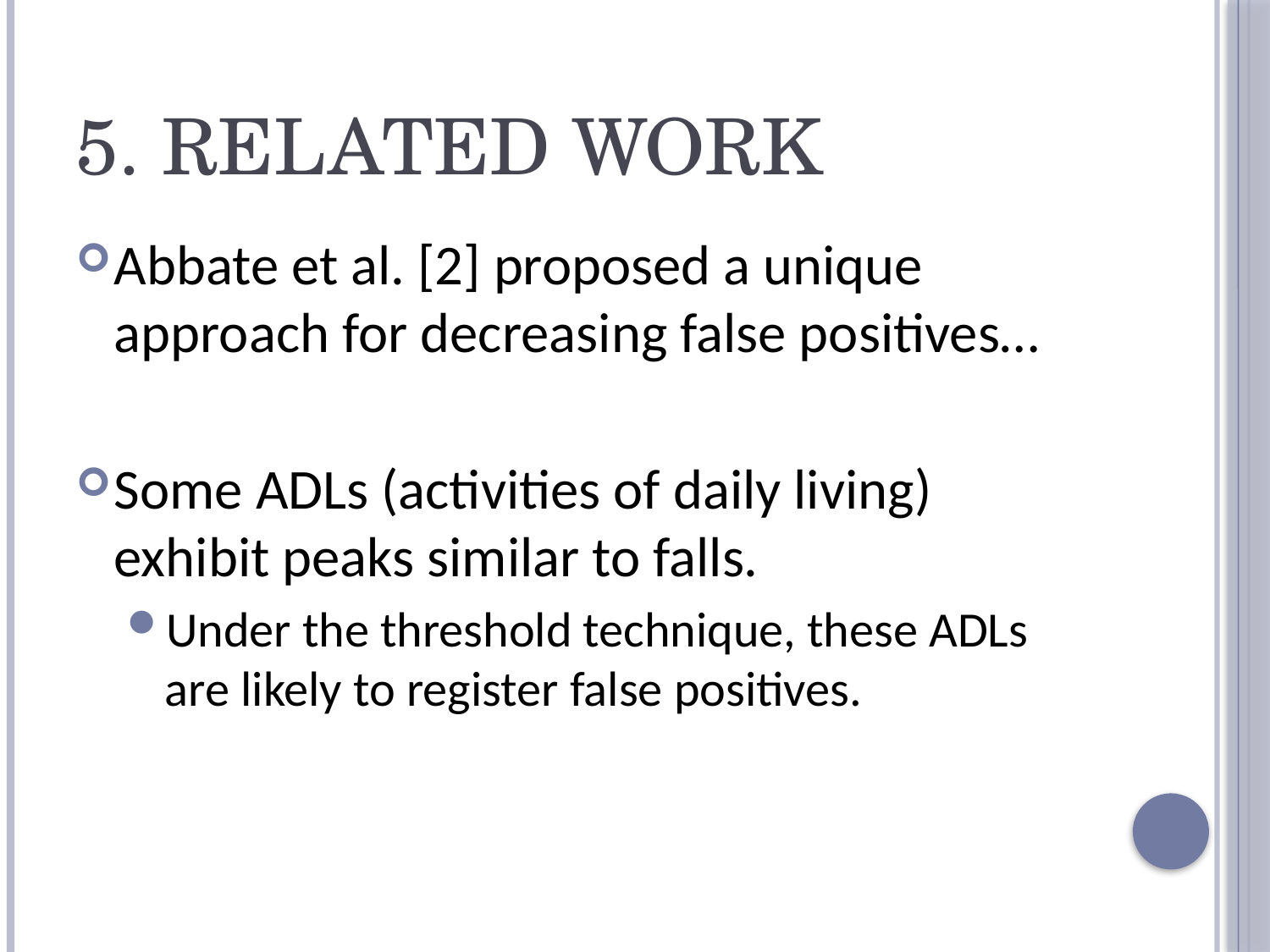

# 5. Related Work
Abbate et al. [2] proposed a unique approach for decreasing false positives…

Some ADLs (activities of daily living) exhibit peaks similar to falls.
Under the threshold technique, these ADLs are likely to register false positives.